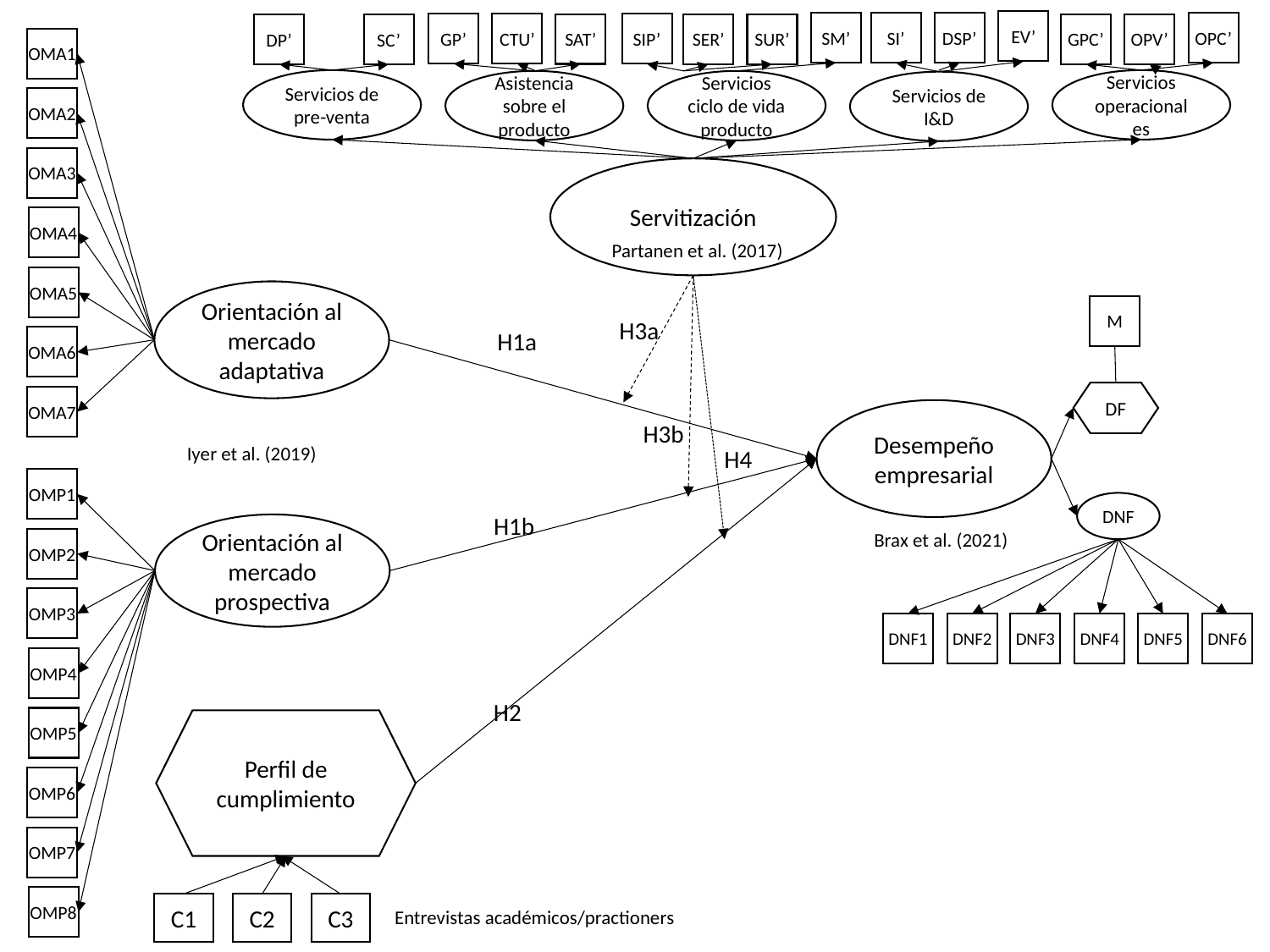

EV’
OPC’
SM’
SI’
DSP’
GP’
CTU’
SIP’
SAT’
GPC’
SER’
OPV’
SUR’
DP’
SC’
OMA1
Servicios de pre-venta
Servicios operacionales
Asistencia sobre el producto
Servicios ciclo de vida producto
Servicios de I&D
OMA2
OMA3
Servitización
OMA4
Partanen et al. (2017)
OMA5
Orientación al mercado adaptativa
M
H3a
H1a
OMA6
DF
OMA7
Desempeño empresarial
H3b
Iyer et al. (2019)
H4
OMP1
DNF
H1b
Orientación al mercado prospectiva
Brax et al. (2021)
OMP2
OMP3
DNF1
DNF2
DNF3
DNF4
DNF5
DNF6
OMP4
H2
OMP5
Perfil de cumplimiento
OMP6
OMP7
OMP8
C1
C2
C3
Entrevistas académicos/practioners